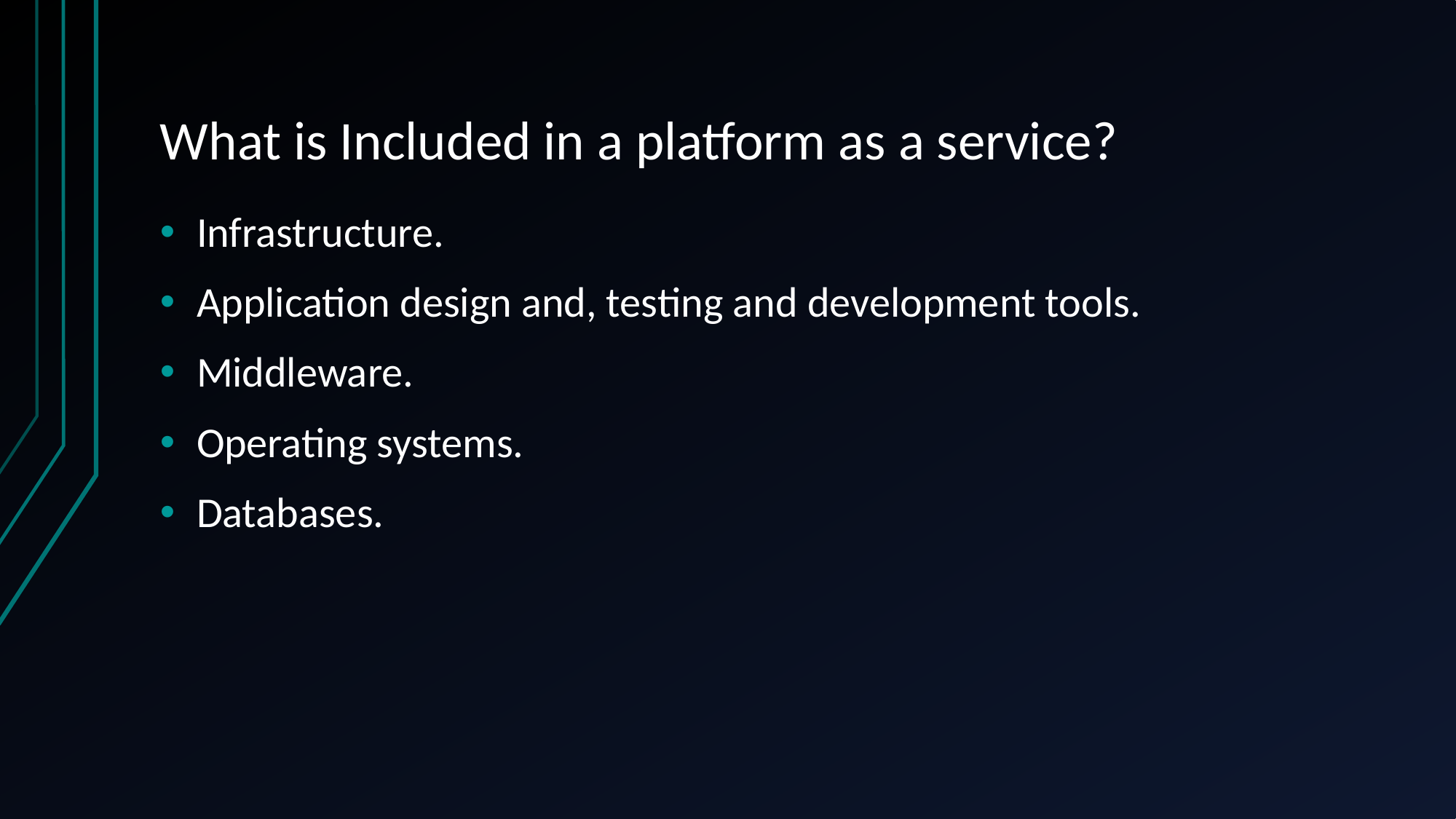

# What is Included in a platform as a service?
Infrastructure.
Application design and, testing and development tools.
Middleware.
Operating systems.
Databases.